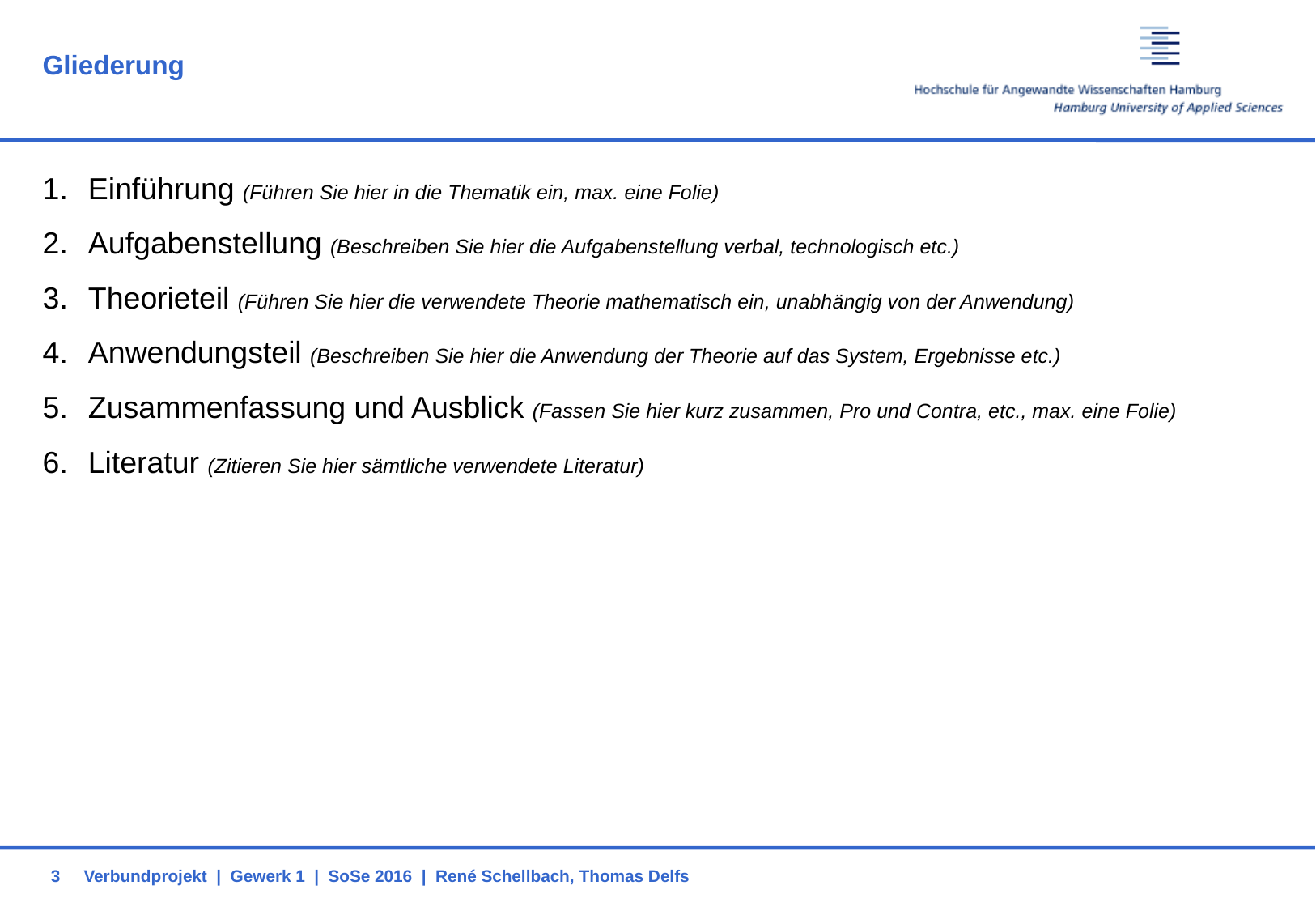

# Gliederung
Einführung (Führen Sie hier in die Thematik ein, max. eine Folie)
Aufgabenstellung (Beschreiben Sie hier die Aufgabenstellung verbal, technologisch etc.)
Theorieteil (Führen Sie hier die verwendete Theorie mathematisch ein, unabhängig von der Anwendung)
Anwendungsteil (Beschreiben Sie hier die Anwendung der Theorie auf das System, Ergebnisse etc.)
Zusammenfassung und Ausblick (Fassen Sie hier kurz zusammen, Pro und Contra, etc., max. eine Folie)
Literatur (Zitieren Sie hier sämtliche verwendete Literatur)

3
Verbundprojekt  |  Gewerk 1  |  SoSe 2016  |  René Schellbach, Thomas Delfs